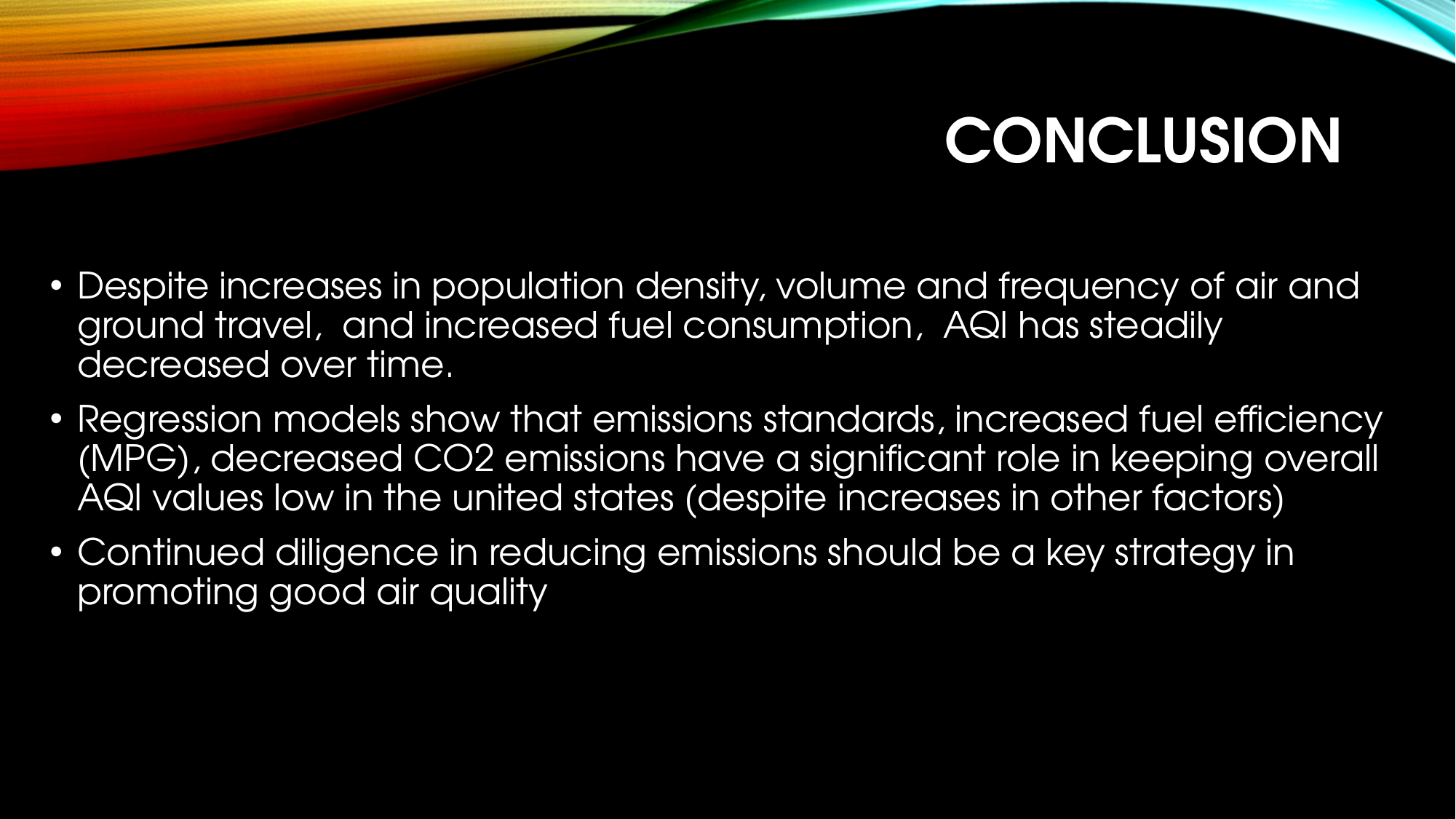

# Conclusion
Despite increases in population density, volume and frequency of air and ground travel,  and increased fuel consumption,  AQI has steadily decreased over time.
Regression models show that emissions standards, increased fuel efficiency (MPG), decreased CO2 emissions have a significant role in keeping overall AQI values low in the united states (despite increases in other factors)
Continued diligence in reducing emissions should be a key strategy in promoting good air quality